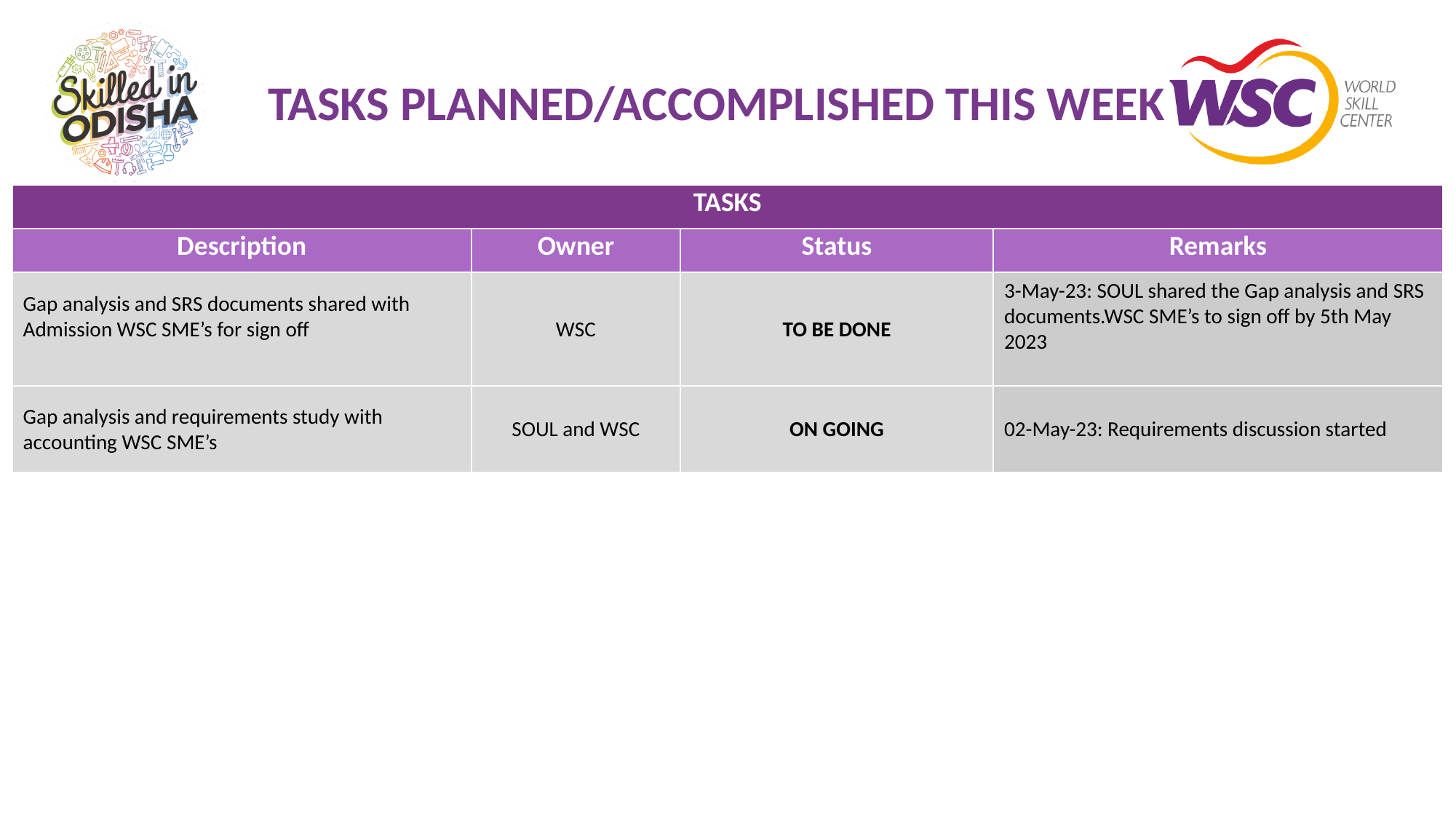

# TASKS PLANNED/ACCOMPLISHED THIS WEEK
| TASKS |  |  |  |
| --- | --- | --- | --- |
| Description | Owner | Status | Remarks |
| Gap analysis and SRS documents shared with Admission WSC SME’s for sign off | WSC | TO BE DONE | 3-May-23: SOUL shared the Gap analysis and SRS documents.WSC SME’s to sign off by 5th May 2023 |
| Gap analysis and requirements study with accounting WSC SME’s | SOUL and WSC | ON GOING | 02-May-23: Requirements discussion started |
4